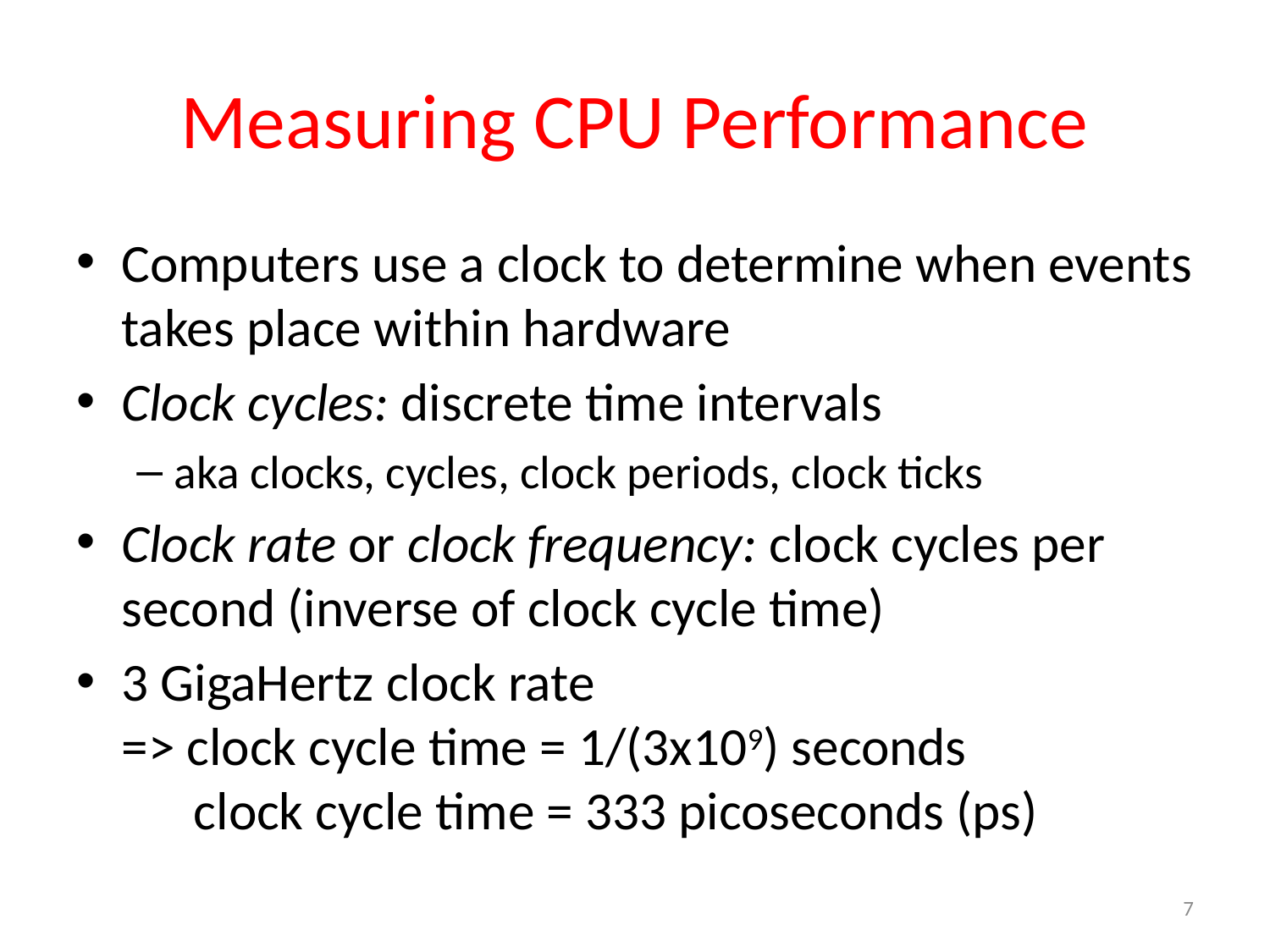

# Measuring CPU Performance
Computers use a clock to determine when events takes place within hardware
Clock cycles: discrete time intervals
aka clocks, cycles, clock periods, clock ticks
Clock rate or clock frequency: clock cycles per second (inverse of clock cycle time)
3 GigaHertz clock rate
=> clock cycle time = 1/(3x109) seconds
      clock cycle time = 333 picoseconds (ps)
7